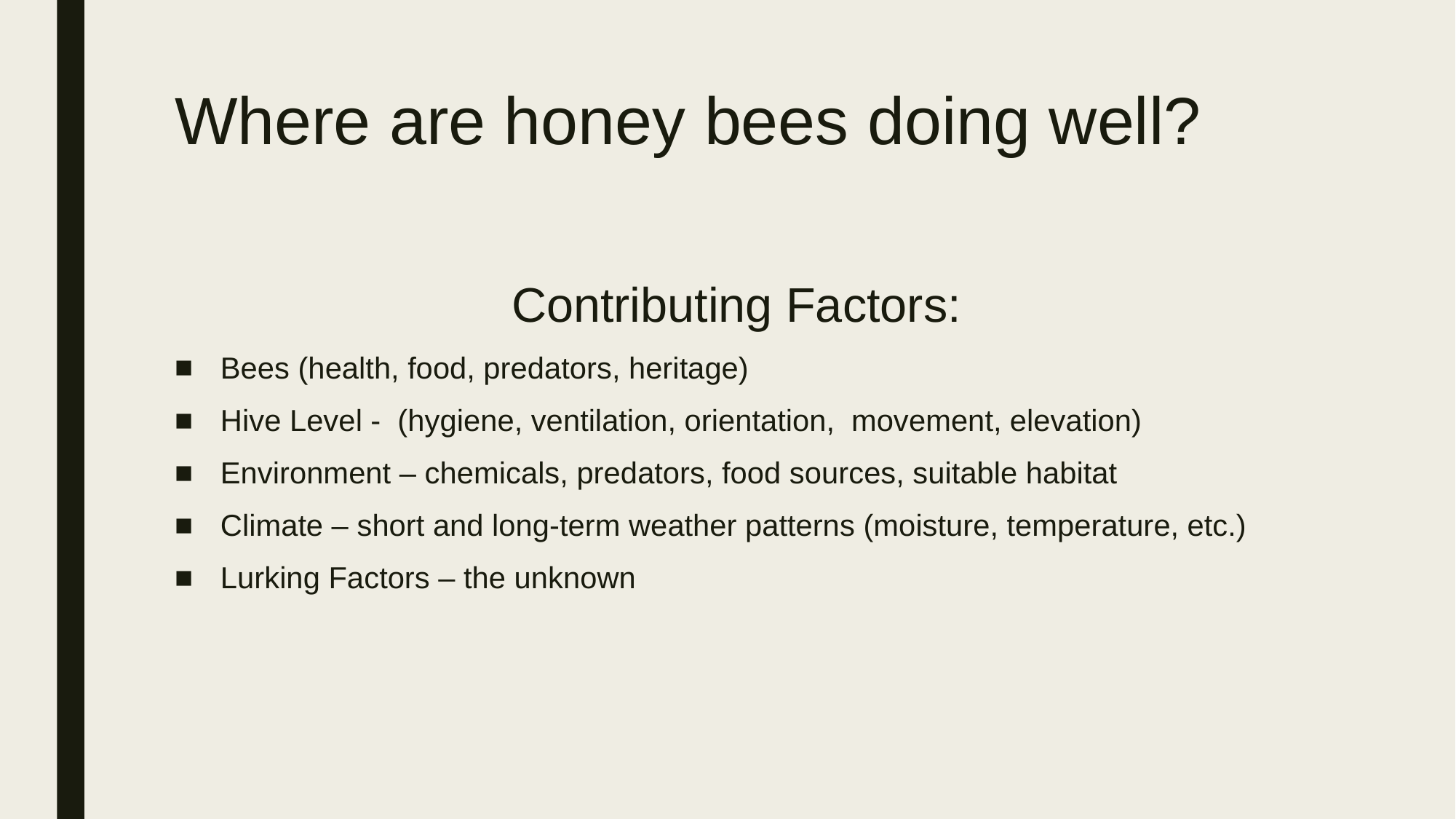

# Where are honey bees doing well?
Contributing Factors:
Bees (health, food, predators, heritage)
Hive Level -  (hygiene, ventilation, orientation,  movement, elevation)
Environment – chemicals, predators, food sources, suitable habitat
Climate – short and long-term weather patterns (moisture, temperature, etc.)
Lurking Factors – the unknown